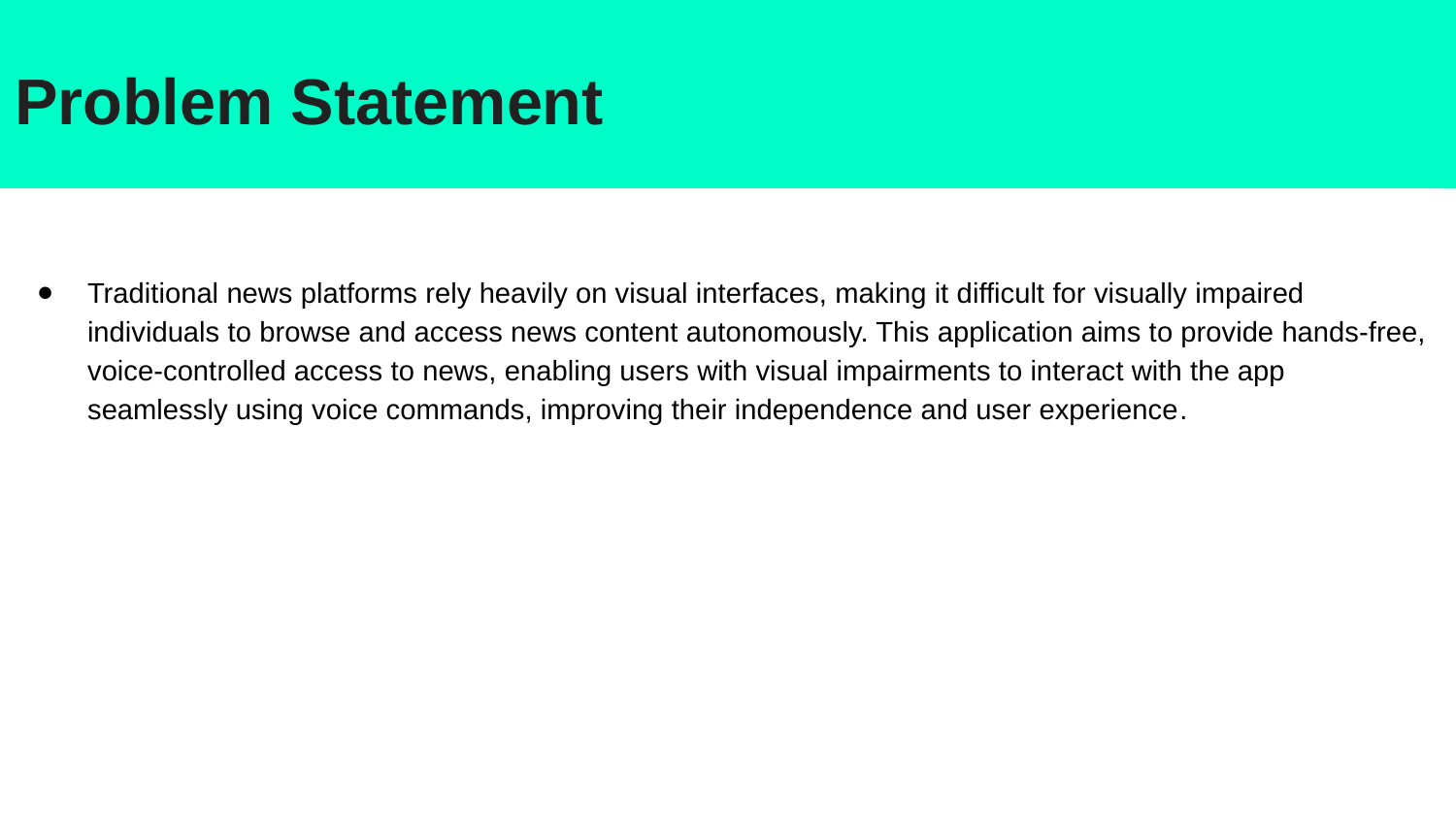

# Problem Statement

Traditional news platforms rely heavily on visual interfaces, making it difficult for visually impaired individuals to browse and access news content autonomously. This application aims to provide hands-free, voice-controlled access to news, enabling users with visual impairments to interact with the app seamlessly using voice commands, improving their independence and user experience​.